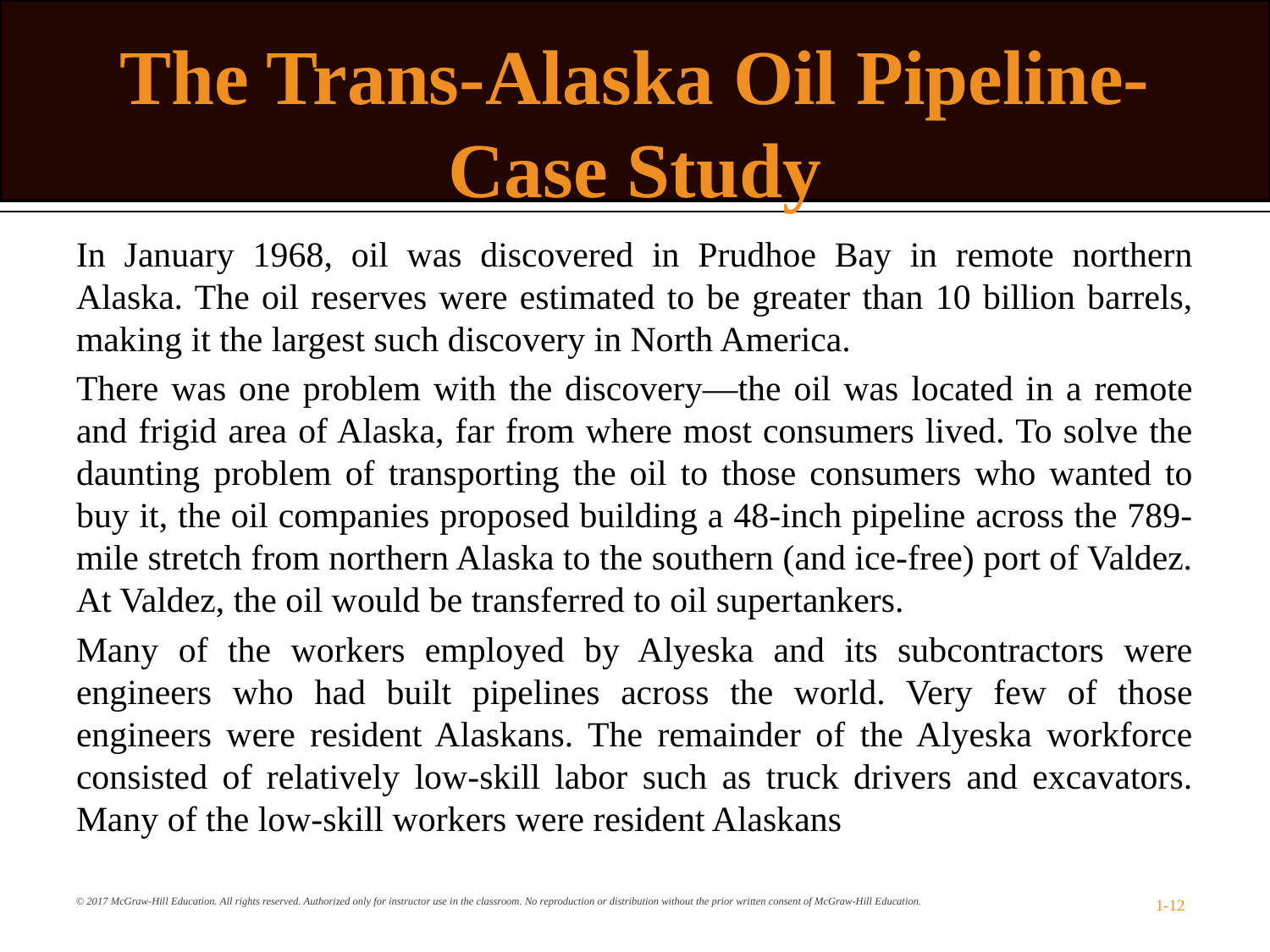

# The Trans-Alaska Oil Pipeline-Case Study
In January 1968, oil was discovered in Prudhoe Bay in remote northern Alaska. The oil reserves were estimated to be greater than 10 billion barrels, making it the largest such discovery in North America.
There was one problem with the discovery—the oil was located in a remote and frigid area of Alaska, far from where most consumers lived. To solve the daunting problem of transporting the oil to those consumers who wanted to buy it, the oil companies proposed building a 48-inch pipeline across the 789-mile stretch from northern Alaska to the southern (and ice-free) port of Valdez. At Valdez, the oil would be transferred to oil supertankers.
Many of the workers employed by Alyeska and its subcontractors were engineers who had built pipelines across the world. Very few of those engineers were resident Alaskans. The remainder of the Alyeska workforce consisted of relatively low-skill labor such as truck drivers and excavators. Many of the low-skill workers were resident Alaskans